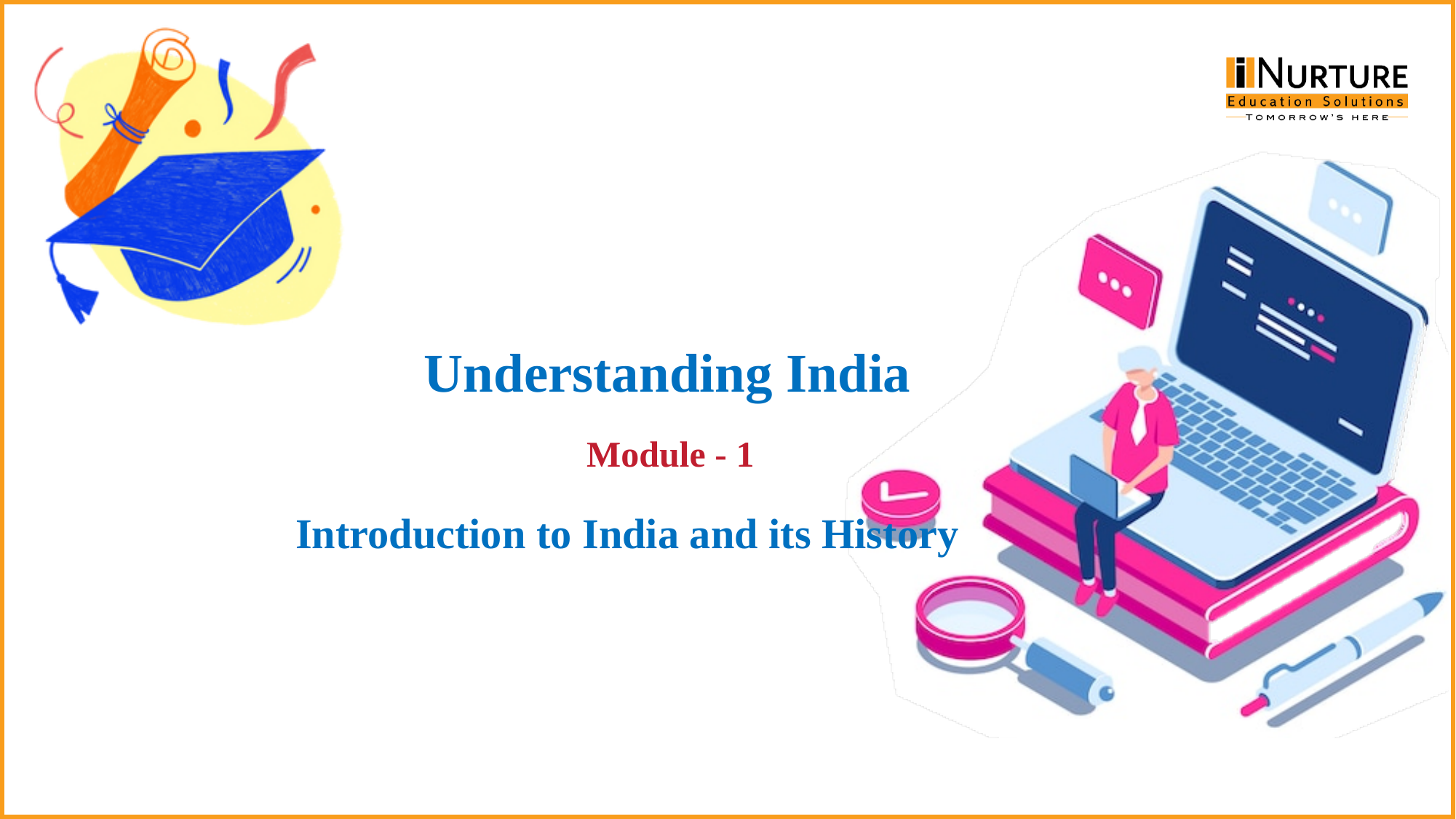

# Understanding India
Module - 1
Introduction to India and its History